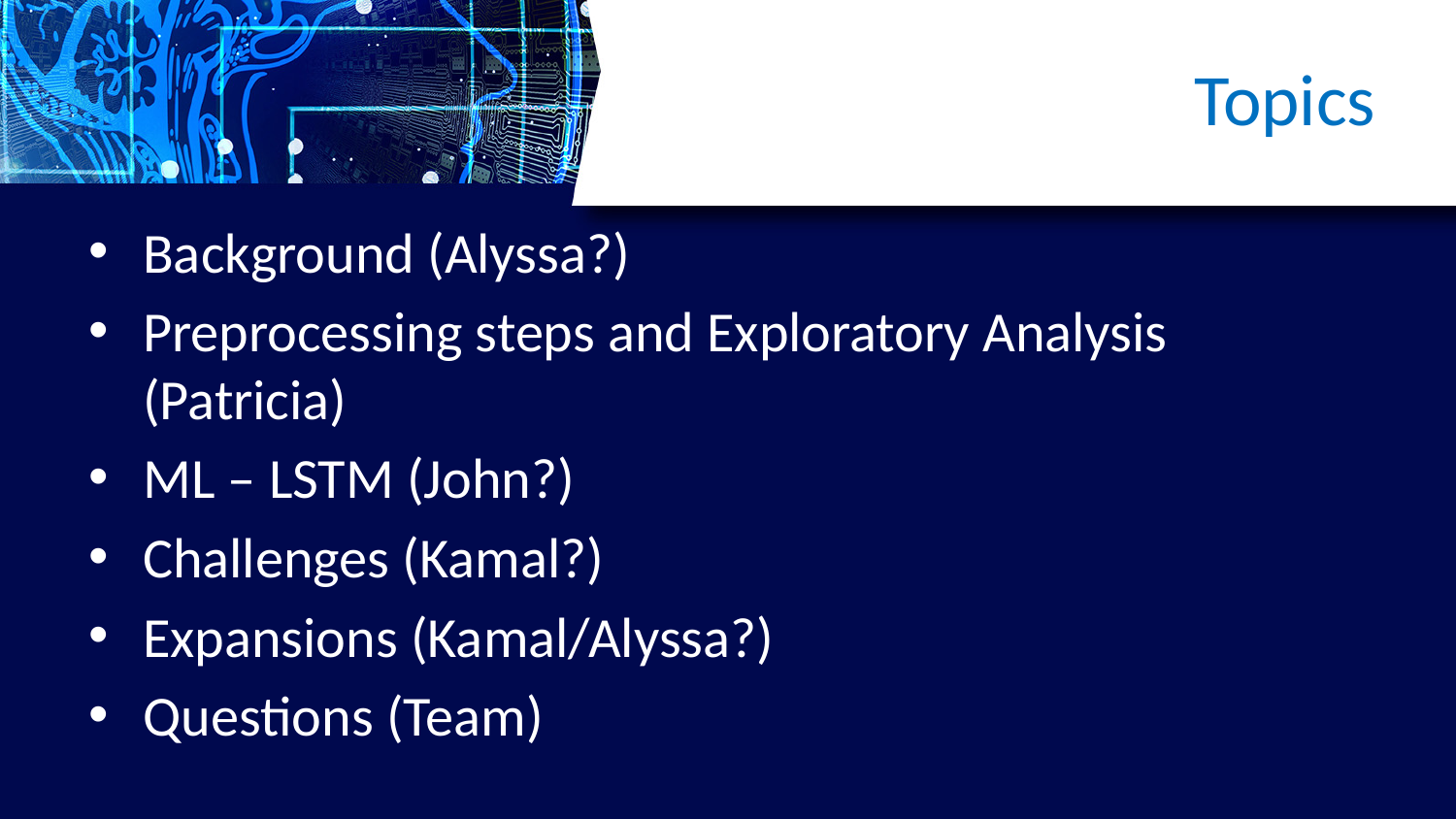

# Topics
Background (Alyssa?)
Preprocessing steps and Exploratory Analysis (Patricia)
ML – LSTM (John?)
Challenges (Kamal?)
Expansions (Kamal/Alyssa?)
Questions (Team)